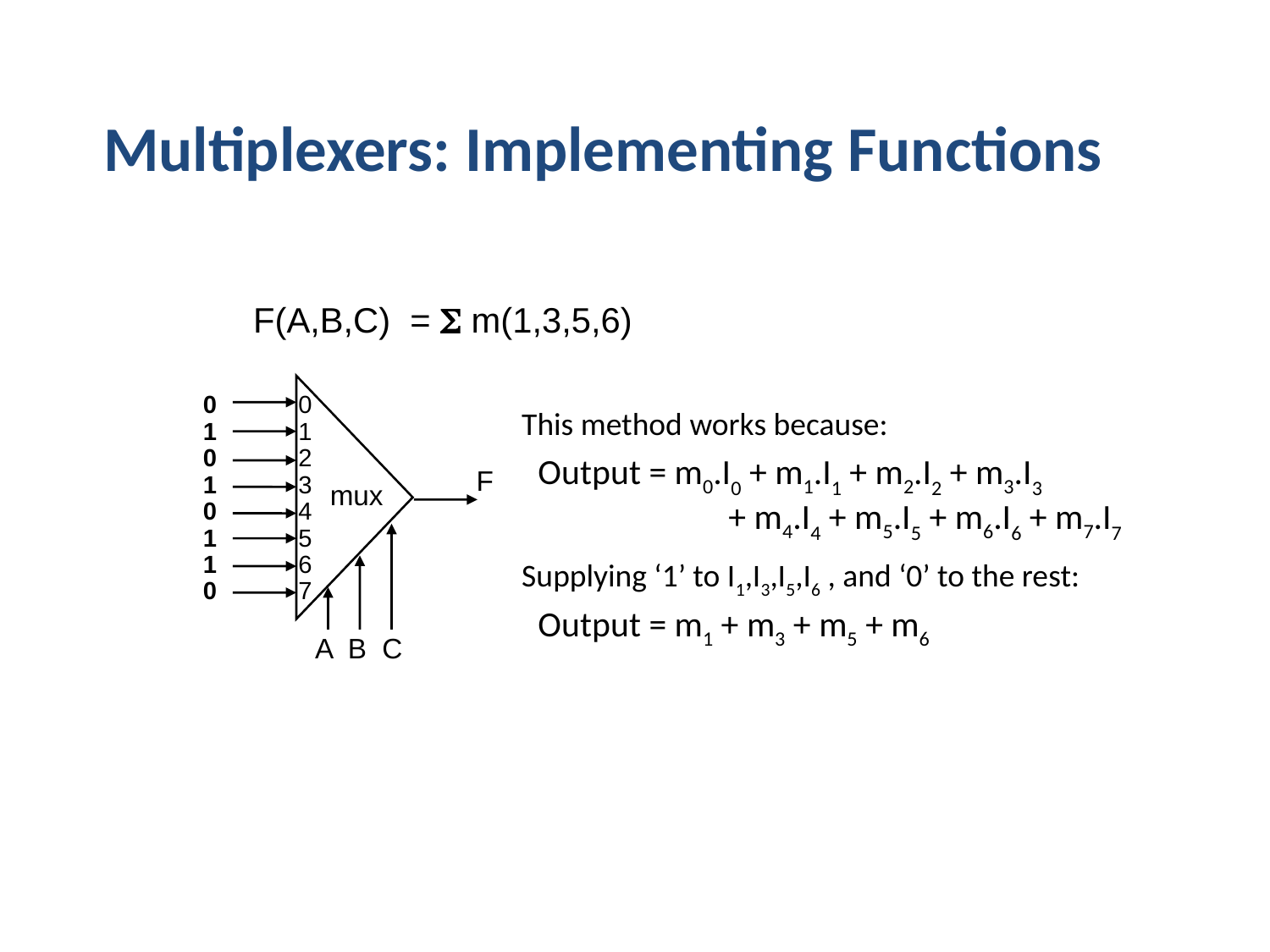

Multiplexers: Implementing Functions
 F(A,B,C)  = Σ m(1,3,5,6)
0
1
0
1
0
1
1
0
0
1
2
3
4
5
6
7

 F

mux

A  B  C
This method works because:
  Output = m0.I0 + m1.I1 + m2.I2 + m3.I3   	  	    + m4.I4 + m5.I5 + m6.I6 + m7.I7
Supplying ‘1’ to I1,I3,I5,I6 , and ‘0’ to the rest:
  Output = m1 + m3 + m5 + m6